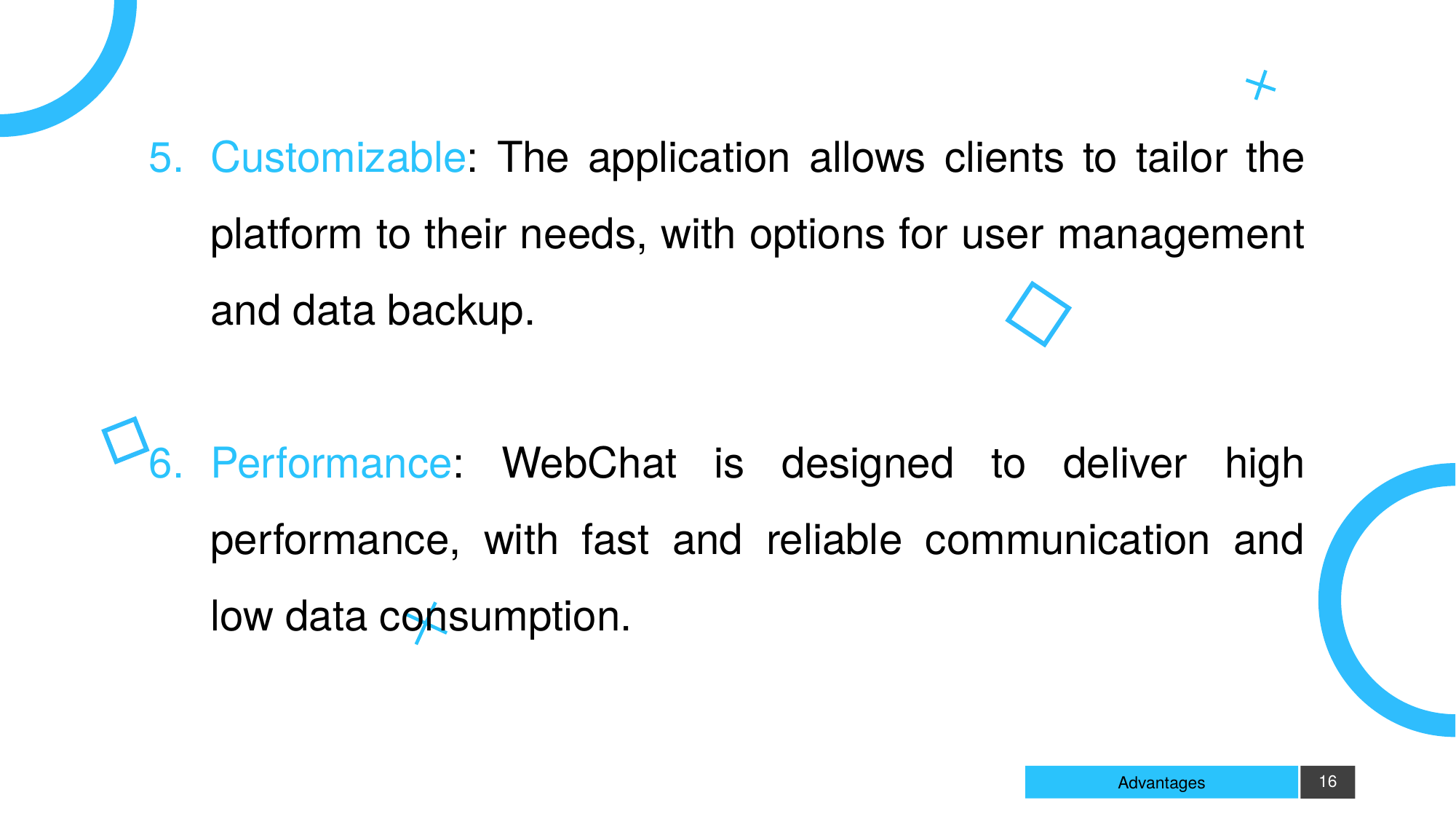

Customizable: The application allows clients to tailor the platform to their needs, with options for user management and data backup.

Performance: WebChat is designed to deliver high performance, with fast and reliable communication and low data consumption.

# Advantages